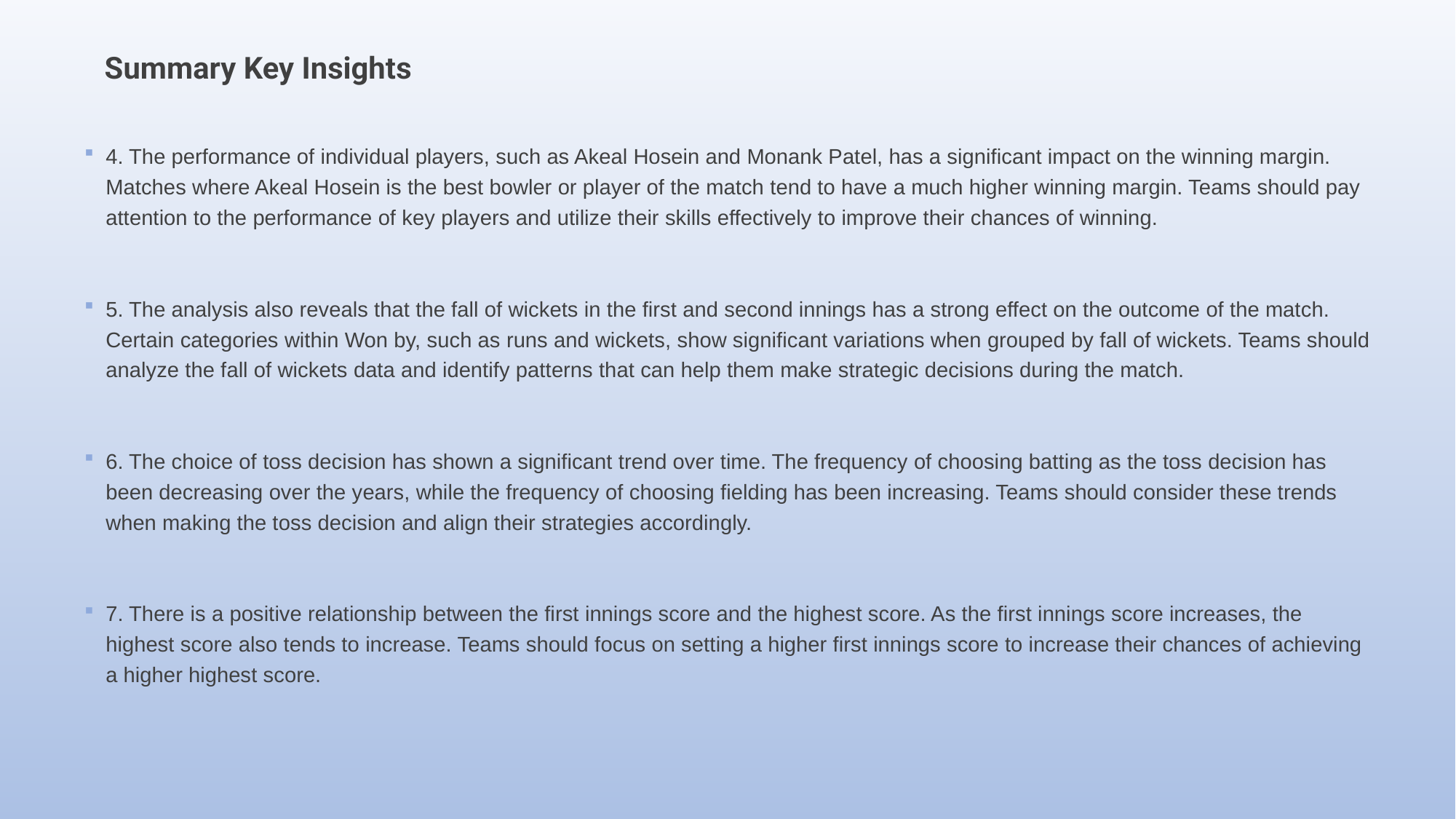

Summary Key Insights
4. The performance of individual players, such as Akeal Hosein and Monank Patel, has a significant impact on the winning margin. Matches where Akeal Hosein is the best bowler or player of the match tend to have a much higher winning margin. Teams should pay attention to the performance of key players and utilize their skills effectively to improve their chances of winning.

5. The analysis also reveals that the fall of wickets in the first and second innings has a strong effect on the outcome of the match. Certain categories within Won by, such as runs and wickets, show significant variations when grouped by fall of wickets. Teams should analyze the fall of wickets data and identify patterns that can help them make strategic decisions during the match.

6. The choice of toss decision has shown a significant trend over time. The frequency of choosing batting as the toss decision has been decreasing over the years, while the frequency of choosing fielding has been increasing. Teams should consider these trends when making the toss decision and align their strategies accordingly.

7. There is a positive relationship between the first innings score and the highest score. As the first innings score increases, the highest score also tends to increase. Teams should focus on setting a higher first innings score to increase their chances of achieving a higher highest score.